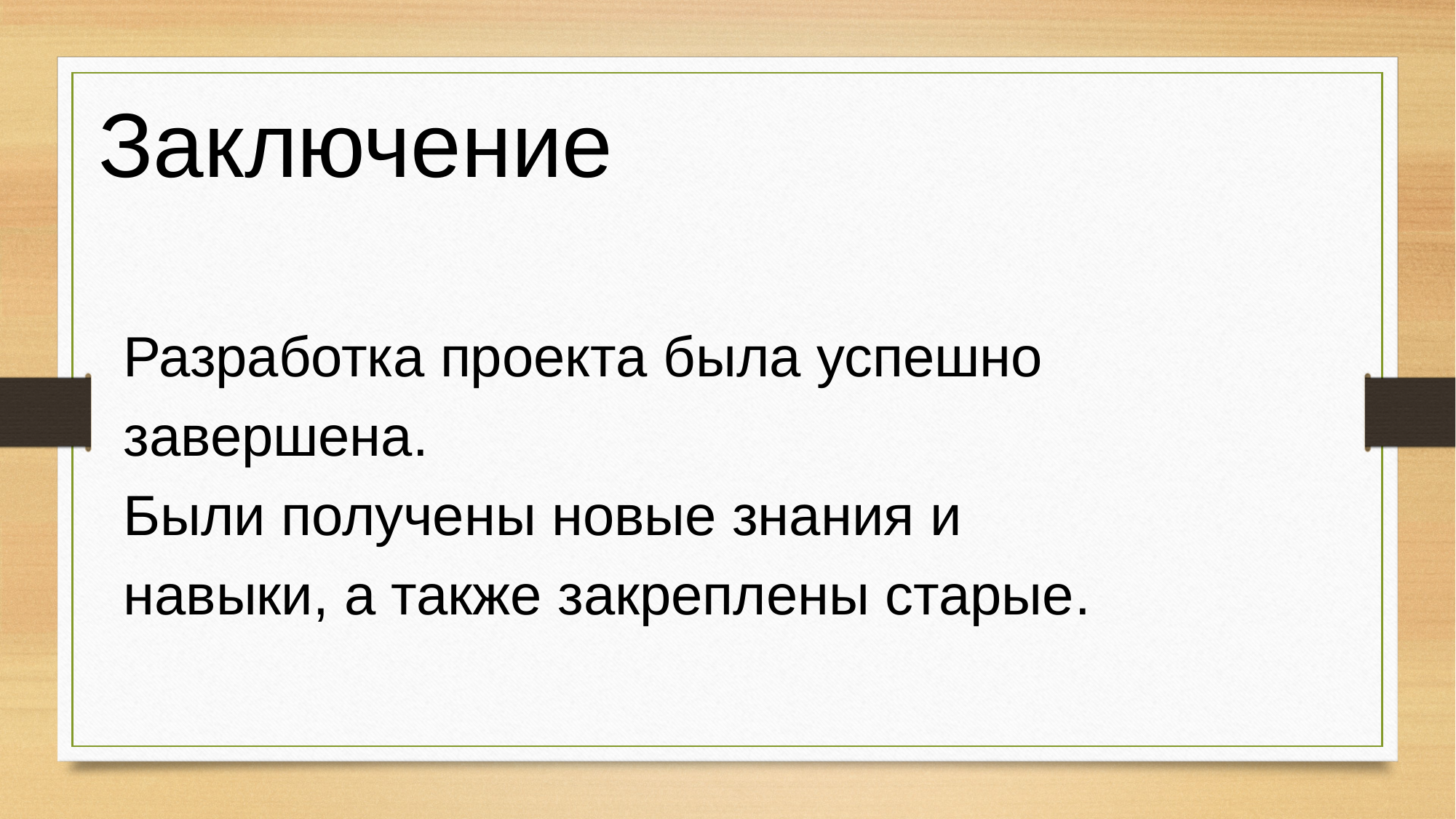

Заключение
Разработка проекта была успешно завершена.
Были получены новые знания и
навыки, а также закреплены старые.